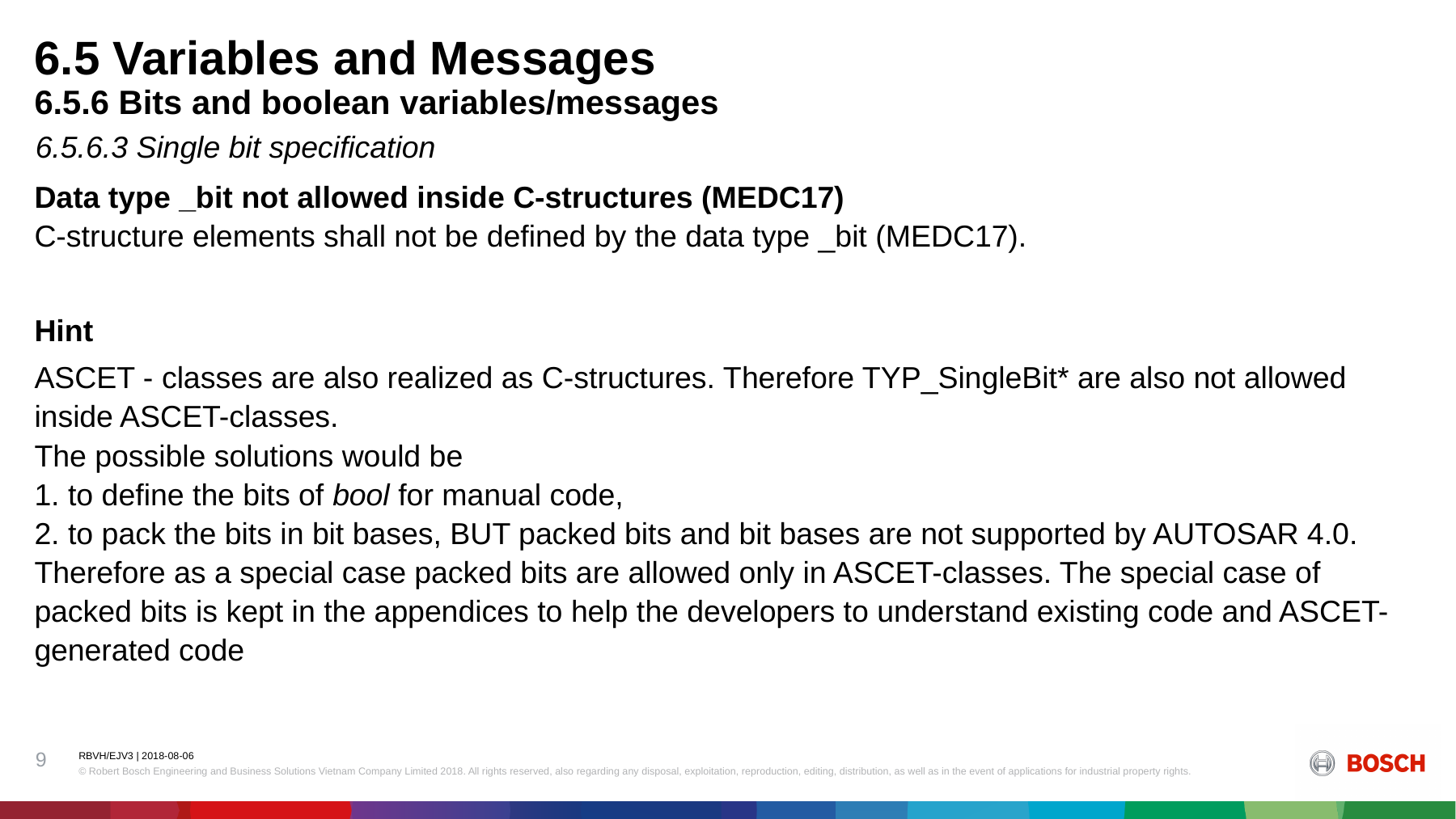

6.5 Variables and Messages

6.5.6 Bits and boolean variables/messages
6.5.6.3 Single bit specification
Data type _bit not allowed inside C-structures (MEDC17)
C-structure elements shall not be defined by the data type _bit (MEDC17).

Hint
ASCET - classes are also realized as C-structures. Therefore TYP_SingleBit* are also not allowed inside ASCET-classes.
The possible solutions would be
1. to define the bits of bool for manual code,
2. to pack the bits in bit bases, BUT packed bits and bit bases are not supported by AUTOSAR 4.0. Therefore as a special case packed bits are allowed only in ASCET-classes. The special case of packed bits is kept in the appendices to help the developers to understand existing code and ASCET-generated code
9
RBVH/EJV3 | 2018-08-06
© Robert Bosch Engineering and Business Solutions Vietnam Company Limited 2018. All rights reserved, also regarding any disposal, exploitation, reproduction, editing, distribution, as well as in the event of applications for industrial property rights.